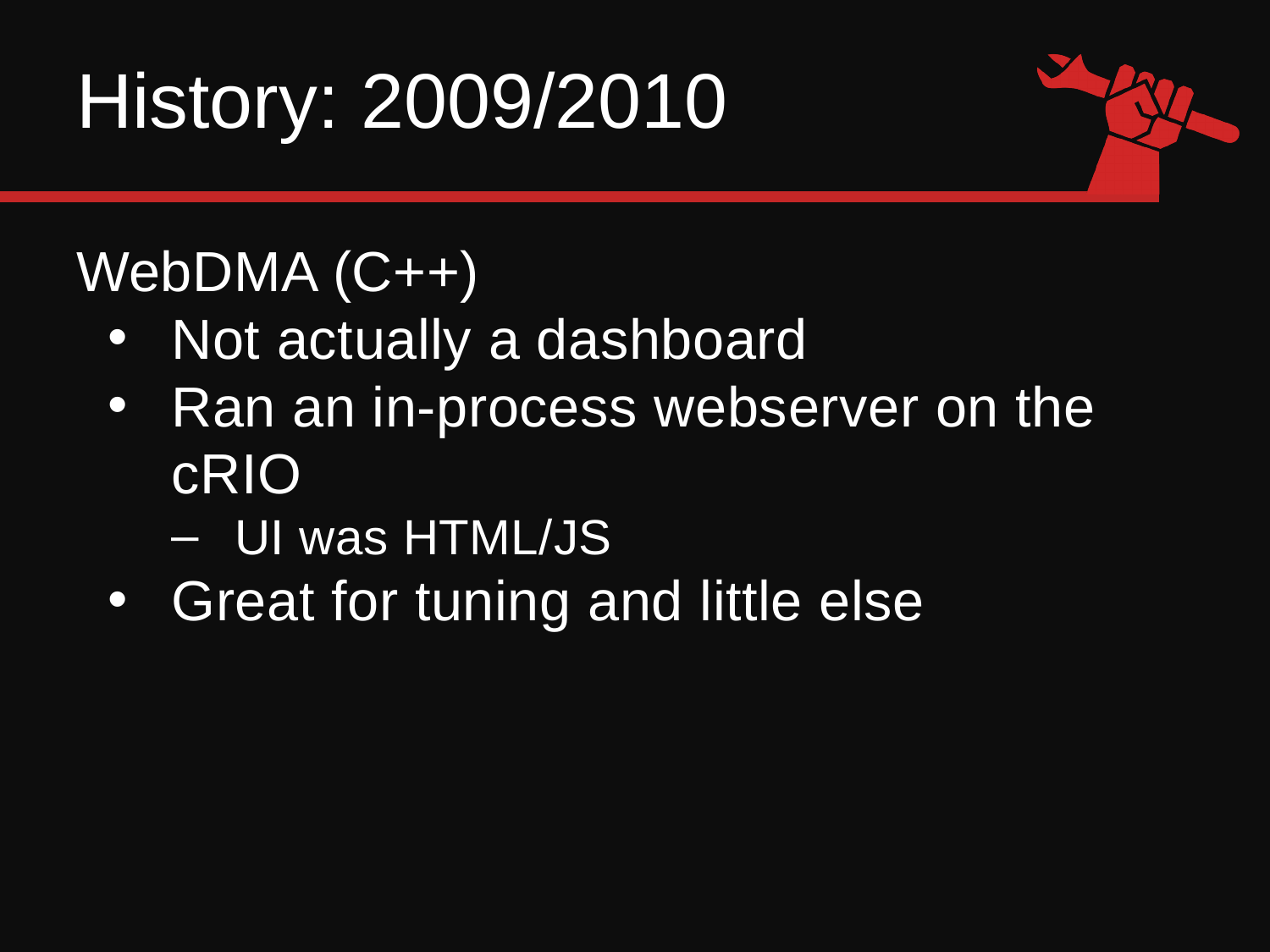

# History: 2009/2010
WebDMA (C++)
Not actually a dashboard
Ran an in-process webserver on the cRIO
UI was HTML/JS
Great for tuning and little else